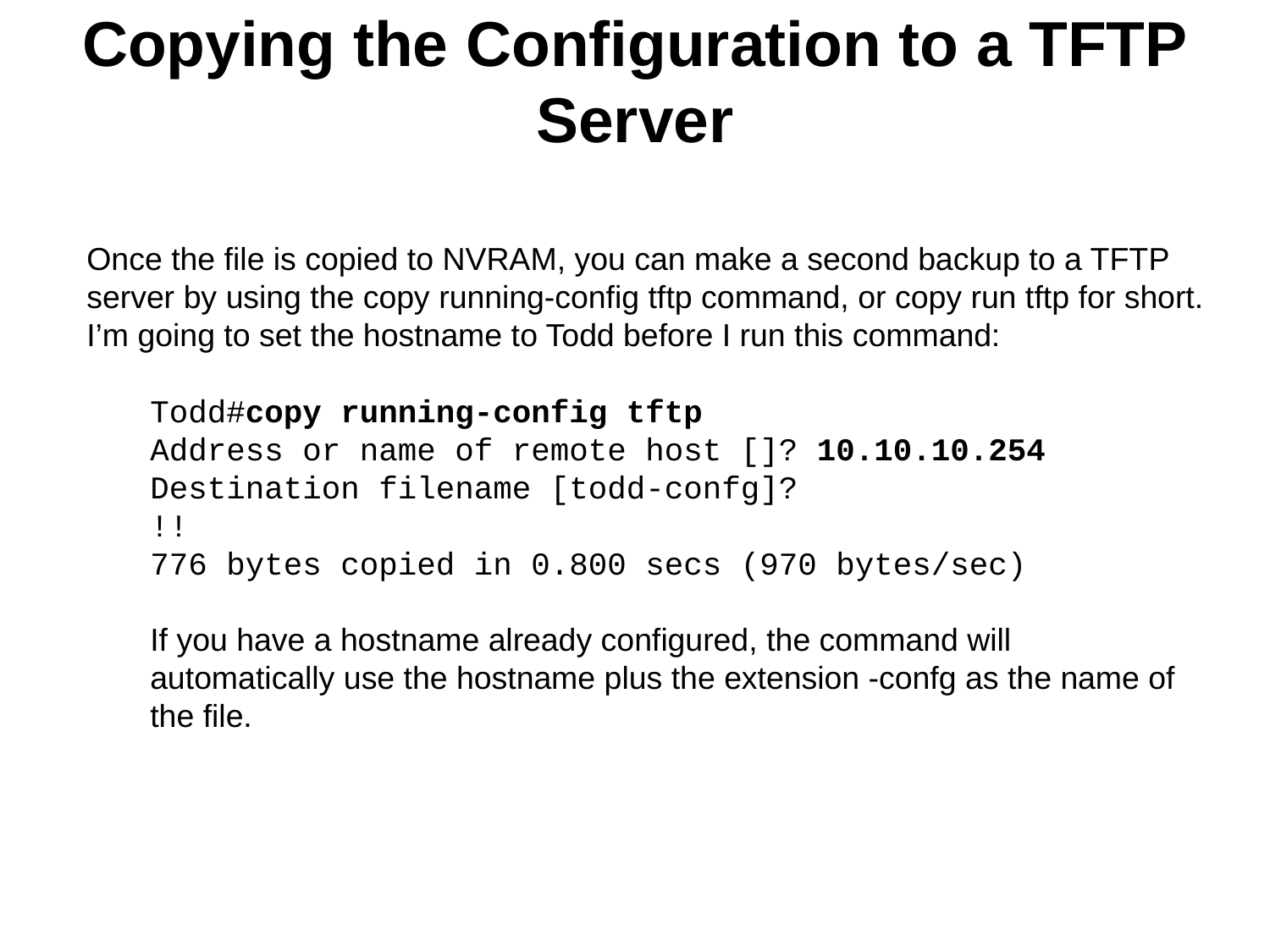

# Copying the Configuration to a TFTP Server
Once the file is copied to NVRAM, you can make a second backup to a TFTP server by using the copy running-config tftp command, or copy run tftp for short. I’m going to set the hostname to Todd before I run this command:

Todd#copy running-config tftp
Address or name of remote host []? 10.10.10.254
Destination filename [todd-confg]?
!!
776 bytes copied in 0.800 secs (970 bytes/sec)

If you have a hostname already configured, the command will automatically use the hostname plus the extension -confg as the name of the file.